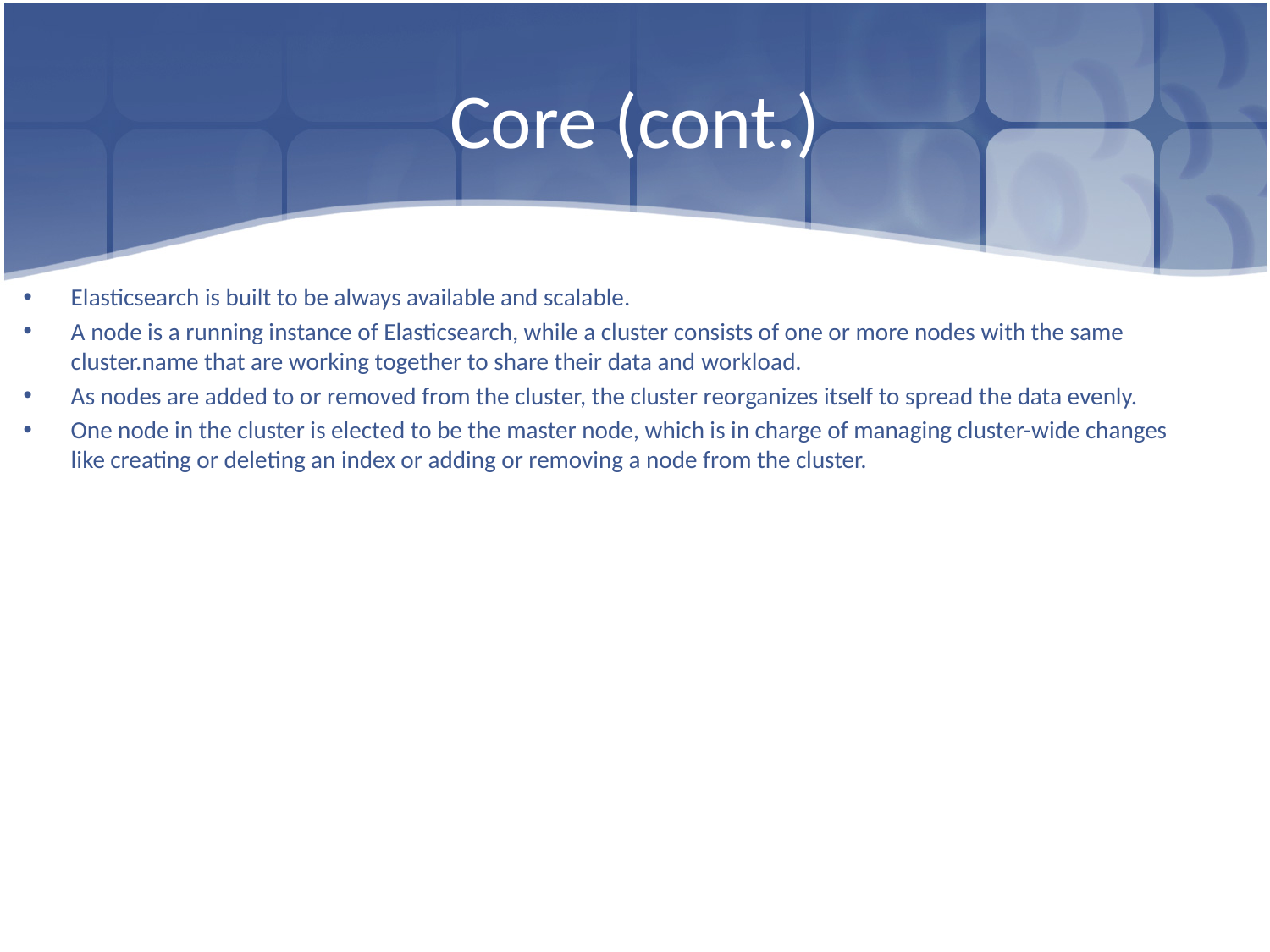

# Core (cont.)
Elasticsearch is built to be always available and scalable.
A node is a running instance of Elasticsearch, while a cluster consists of one or more nodes with the same cluster.name that are working together to share their data and workload.
As nodes are added to or removed from the cluster, the cluster reorganizes itself to spread the data evenly.
One node in the cluster is elected to be the master node, which is in charge of managing cluster-wide changes like creating or deleting an index or adding or removing a node from the cluster.